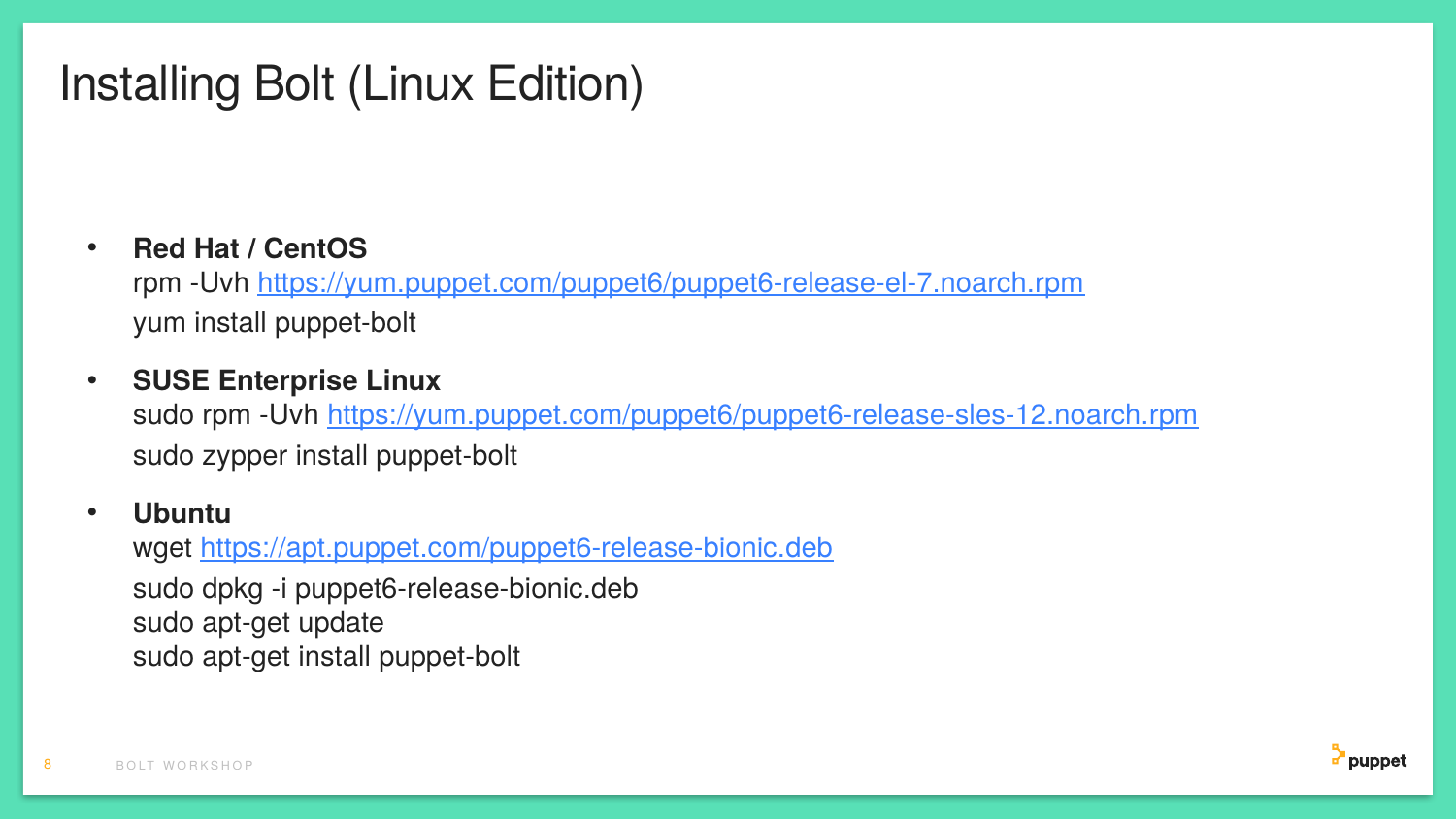

# Installing Bolt (Linux Edition)

Red Hat / CentOS
rpm -Uvh https://yum.puppet.com/puppet6/puppet6-release-el-7.noarch.rpm
yum install puppet-bolt
SUSE Enterprise Linux
sudo rpm -Uvh https://yum.puppet.com/puppet6/puppet6-release-sles-12.noarch.rpm
sudo zypper install puppet-bolt
Ubuntu
wget https://apt.puppet.com/puppet6-release-bionic.deb
sudo dpkg -i puppet6-release-bionic.deb
sudo apt-get update
sudo apt-get install puppet-bolt
8
Bolt workshop
Tip: To change the frame color of these slides, just right click anywhere outside of the slide, (or on its thumbnail in the left panel) and choose “Format Background”. Then change the background color in the “Format Background” panel to the right.